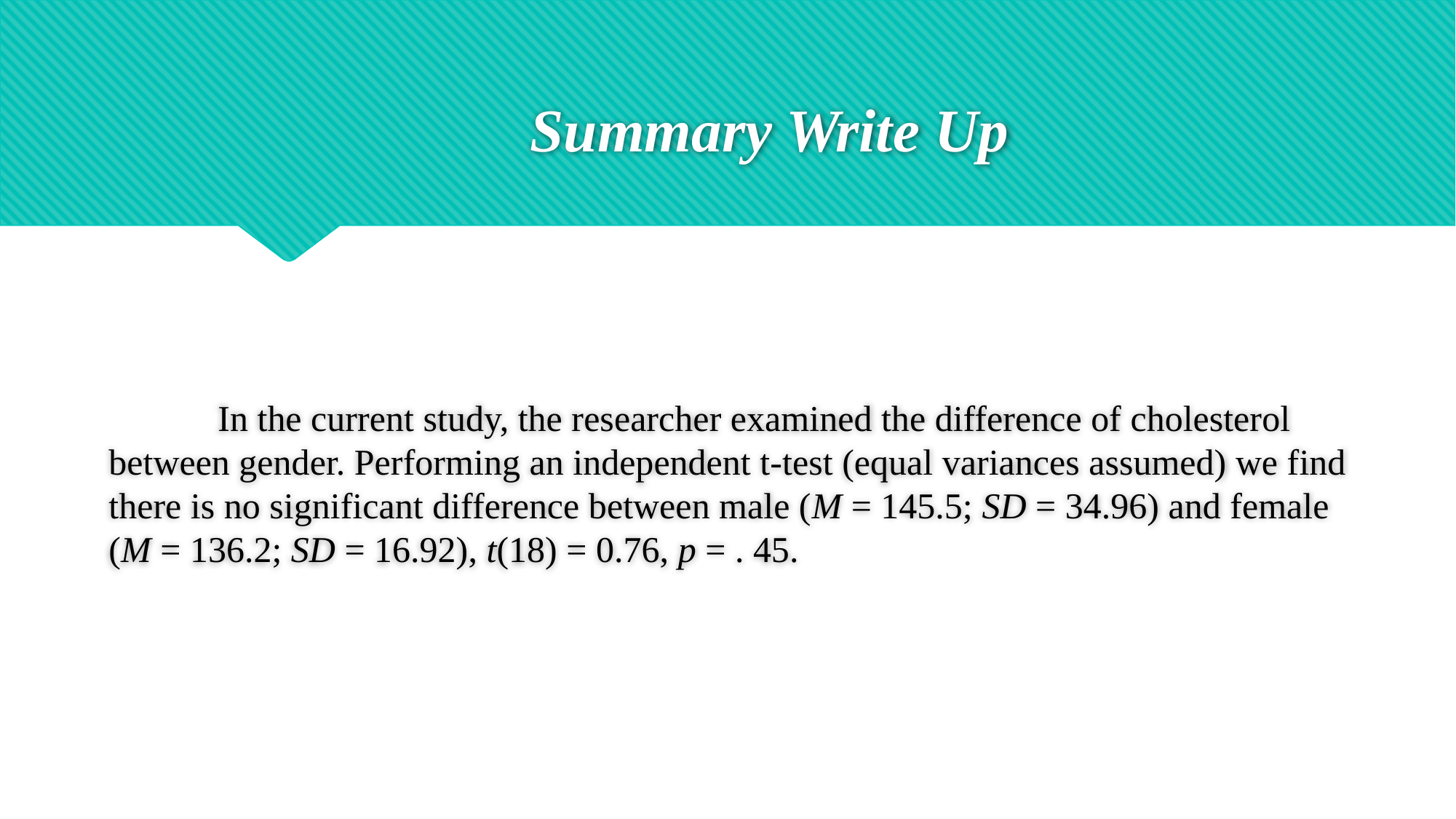

# Summary Write Up
	In the current study, the researcher examined the difference of cholesterol between gender. Performing an independent t-test (equal variances assumed) we find there is no significant difference between male (M = 145.5; SD = 34.96) and female (M = 136.2; SD = 16.92), t(18) = 0.76, p = . 45.